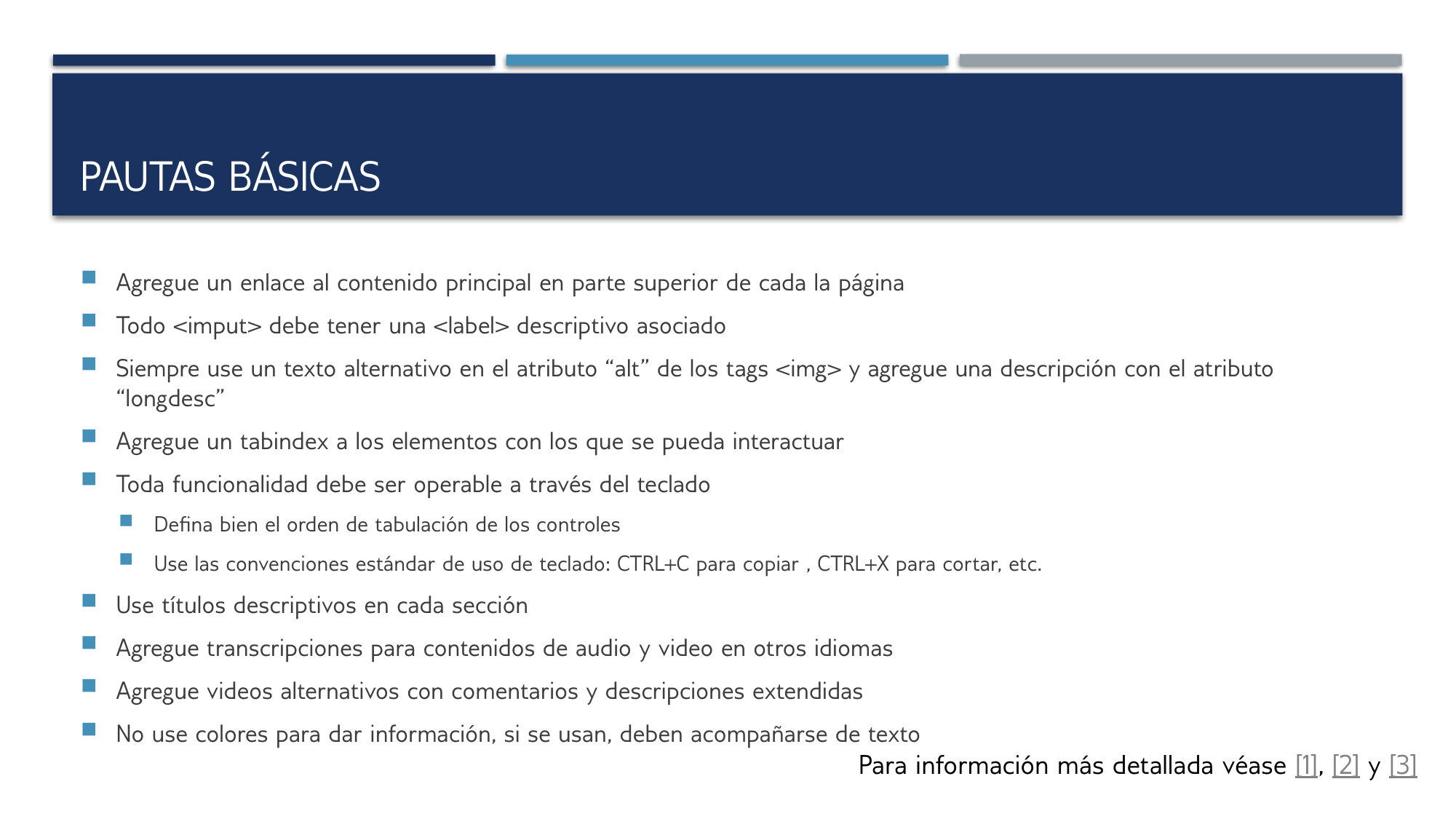

# Pautas básicas
Agregue un enlace al contenido principal en parte superior de cada la página
Todo <imput> debe tener una <label> descriptivo asociado
Siempre use un texto alternativo en el atributo “alt” de los tags <img> y agregue una descripción con el atributo “longdesc”
Agregue un tabindex a los elementos con los que se pueda interactuar
Toda funcionalidad debe ser operable a través del teclado
Defina bien el orden de tabulación de los controles
Use las convenciones estándar de uso de teclado: CTRL+C para copiar , CTRL+X para cortar, etc.
Use títulos descriptivos en cada sección
Agregue transcripciones para contenidos de audio y video en otros idiomas
Agregue videos alternativos con comentarios y descripciones extendidas
No use colores para dar información, si se usan, deben acompañarse de texto

Para información más detallada véase [1], [2] y [3]